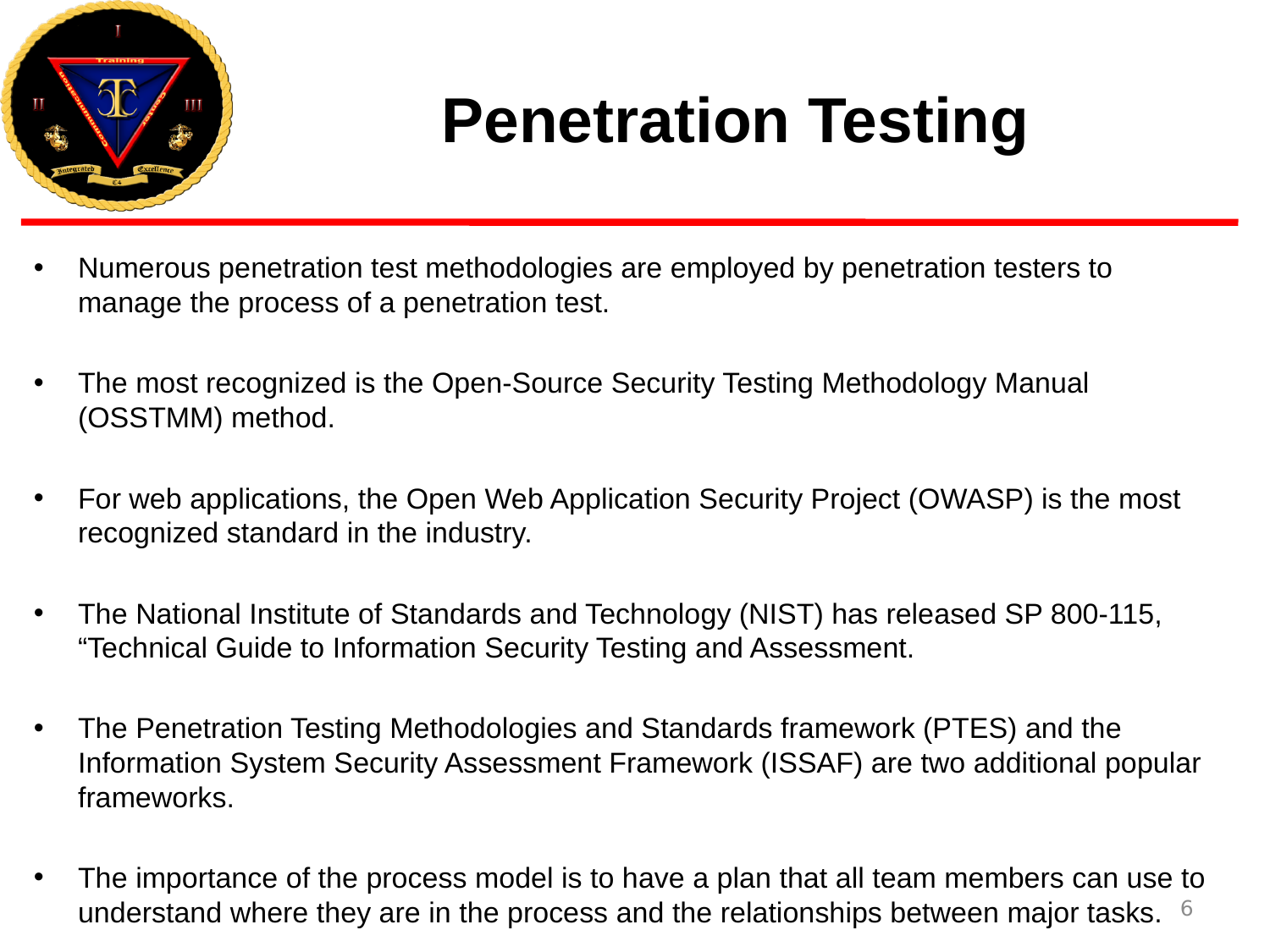

# Penetration Testing
Numerous penetration test methodologies are employed by penetration testers to manage the process of a penetration test.

The most recognized is the Open-Source Security Testing Methodology Manual (OSSTMM) method.

For web applications, the Open Web Application Security Project (OWASP) is the most recognized standard in the industry.

The National Institute of Standards and Technology (NIST) has released SP 800-115, “Technical Guide to Information Security Testing and Assessment.

The Penetration Testing Methodologies and Standards framework (PTES) and the Information System Security Assessment Framework (ISSAF) are two additional popular frameworks.

The importance of the process model is to have a plan that all team members can use to understand where they are in the process and the relationships between major tasks.
6